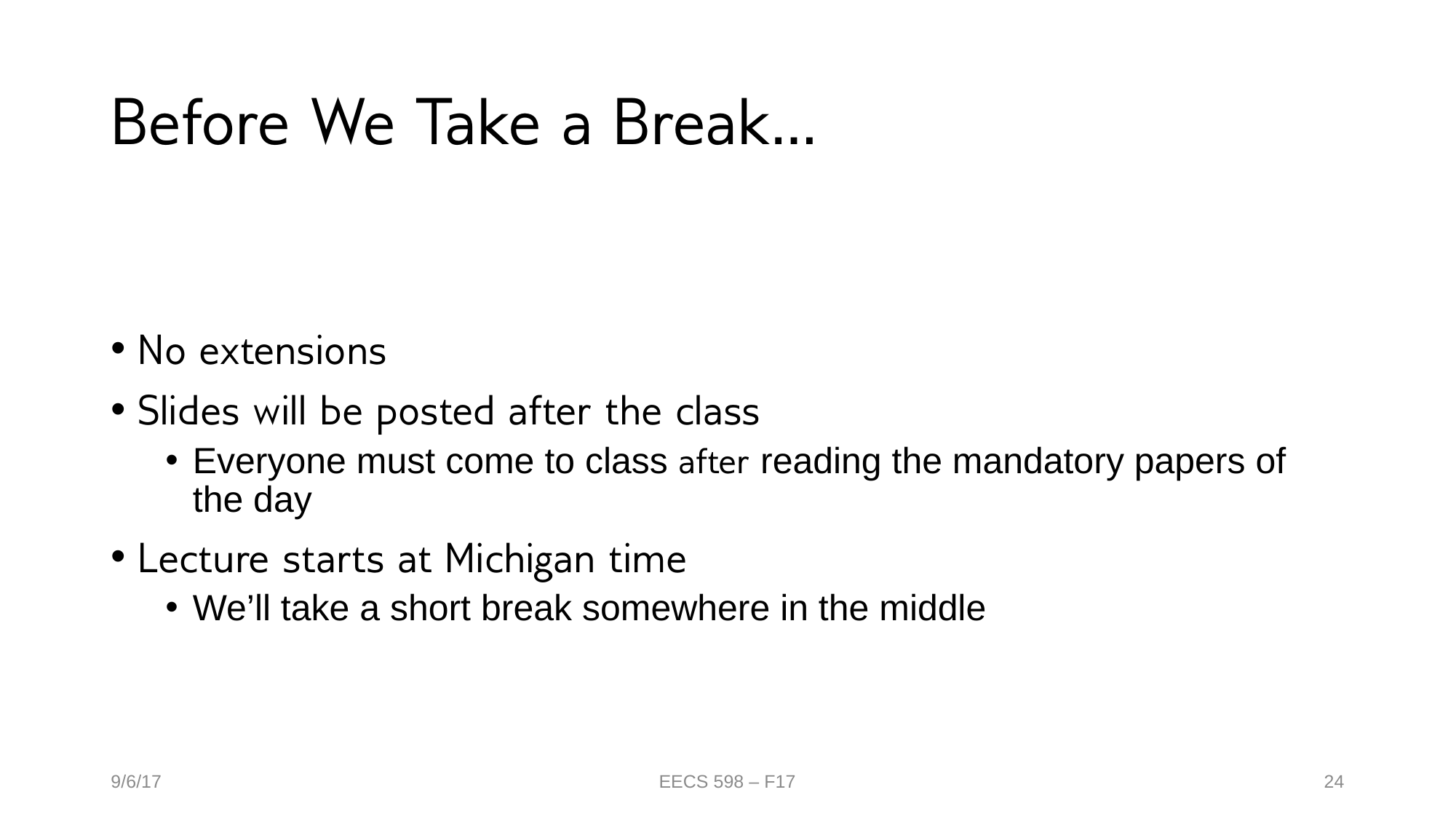

# Before We Take a Break…
No extensions
Slides will be posted after the class
Everyone must come to class after reading the mandatory papers of the day
Lecture starts at Michigan time
We’ll take a short break somewhere in the middle
9/6/17
EECS 598 – F17
24